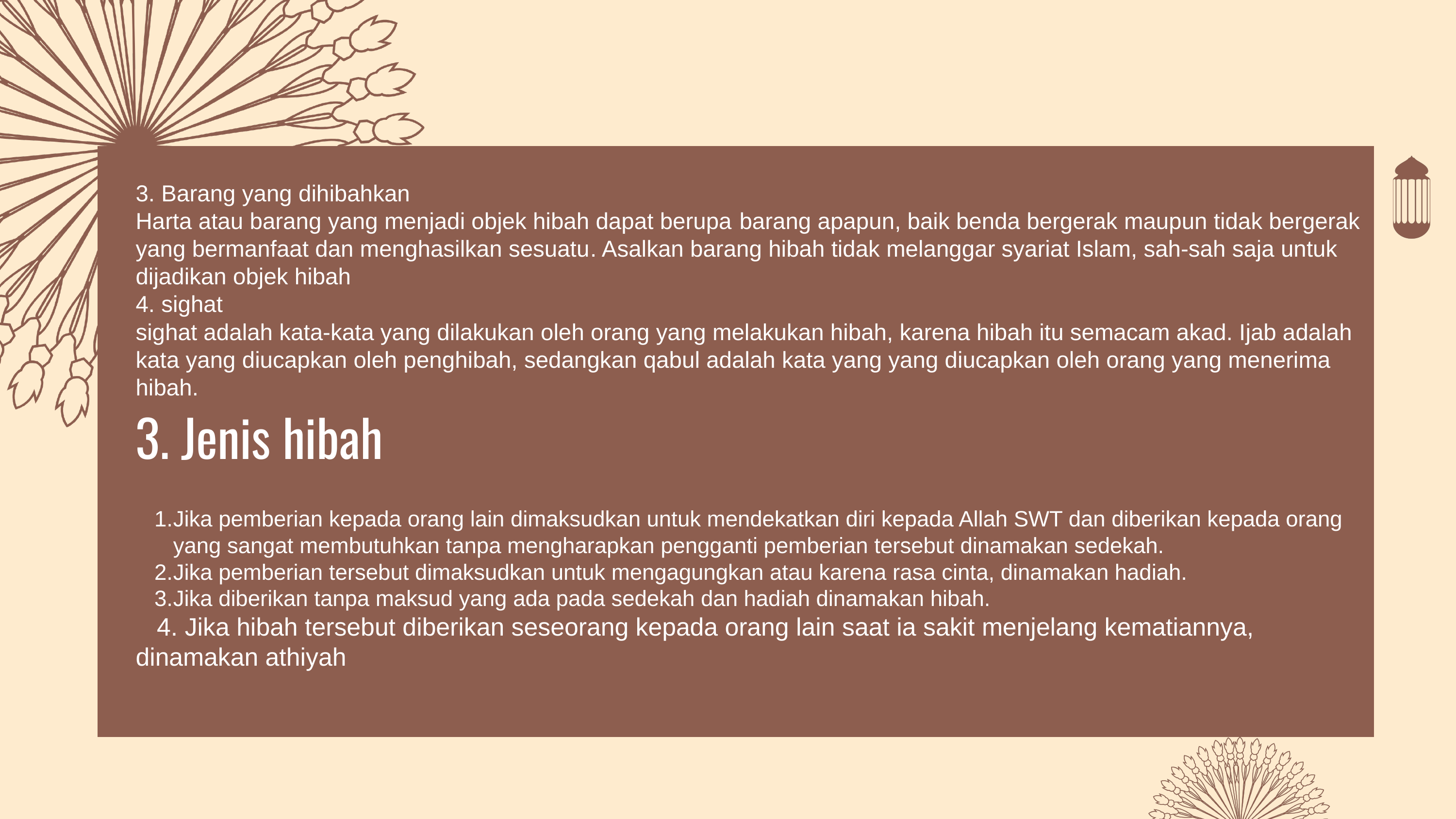

3. Barang yang dihibahkan
Harta atau barang yang menjadi objek hibah dapat berupa barang apapun, baik benda bergerak maupun tidak bergerak yang bermanfaat dan menghasilkan sesuatu. Asalkan barang hibah tidak melanggar syariat Islam, sah-sah saja untuk dijadikan objek hibah
4. sighat
sighat adalah kata-kata yang dilakukan oleh orang yang melakukan hibah, karena hibah itu semacam akad. Ijab adalah kata yang diucapkan oleh penghibah, sedangkan qabul adalah kata yang yang diucapkan oleh orang yang menerima hibah.

3. Jenis hibah
Jika pemberian kepada orang lain dimaksudkan untuk mendekatkan diri kepada Allah SWT dan diberikan kepada orang yang sangat membutuhkan tanpa mengharapkan pengganti pemberian tersebut dinamakan sedekah.
Jika pemberian tersebut dimaksudkan untuk mengagungkan atau karena rasa cinta, dinamakan hadiah.
Jika diberikan tanpa maksud yang ada pada sedekah dan hadiah dinamakan hibah.
   4. Jika hibah tersebut diberikan seseorang kepada orang lain saat ia sakit menjelang kematiannya,      dinamakan athiyah